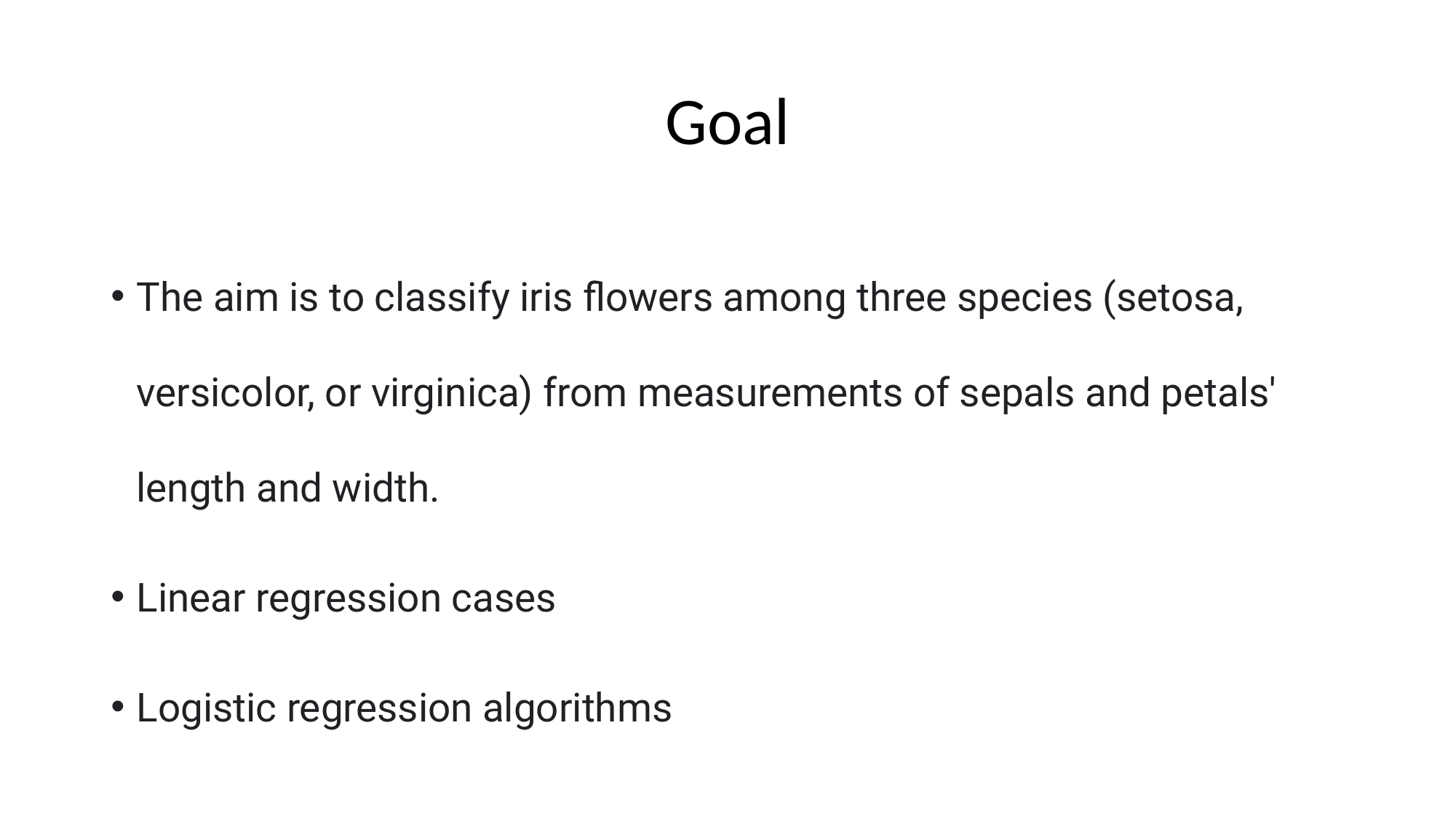

# Goal
The aim is to classify iris flowers among three species (setosa, versicolor, or virginica) from measurements of sepals and petals' length and width.
Linear regression cases
Logistic regression algorithms